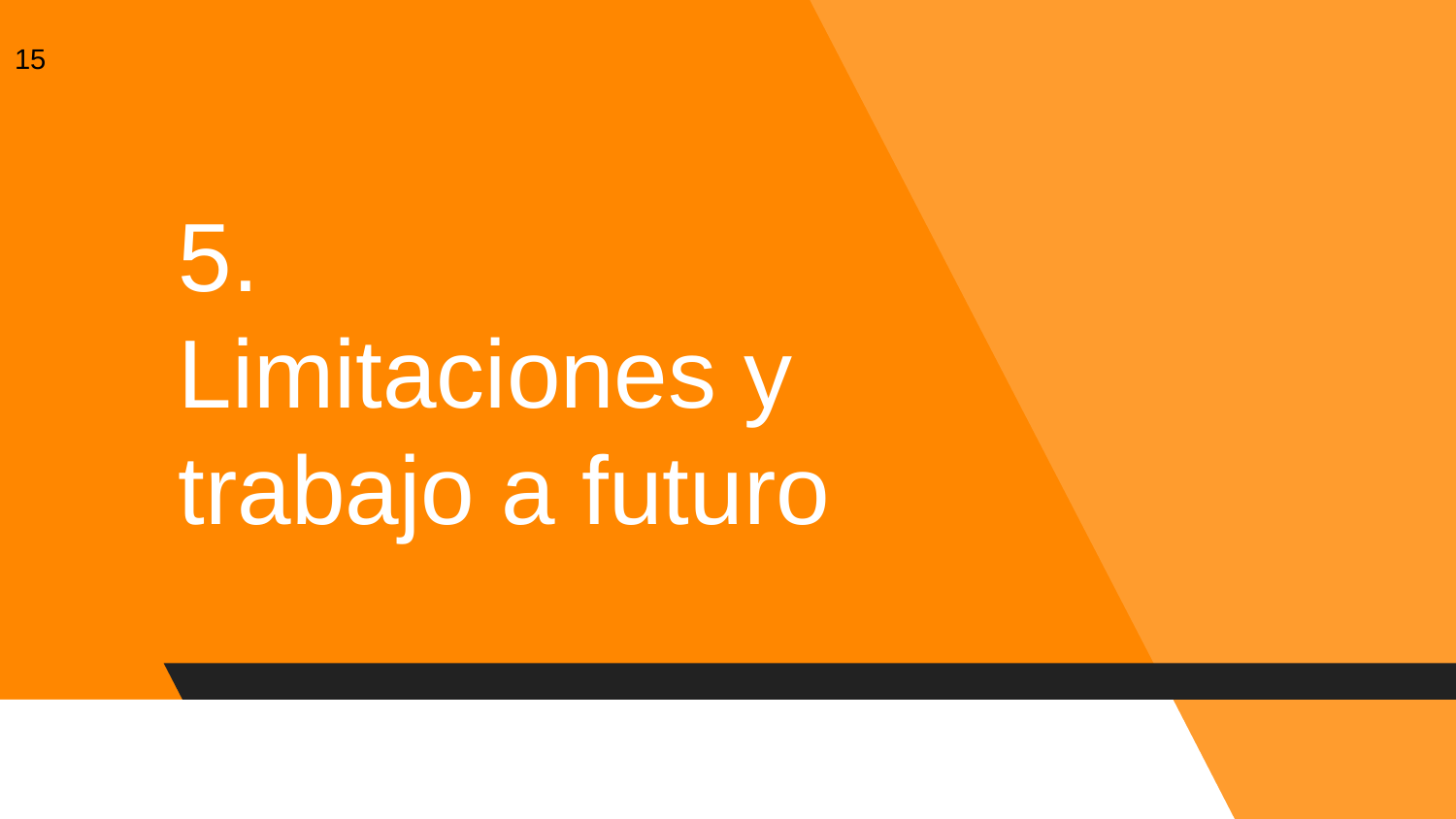

15
# 5.
Limitaciones y trabajo a futuro